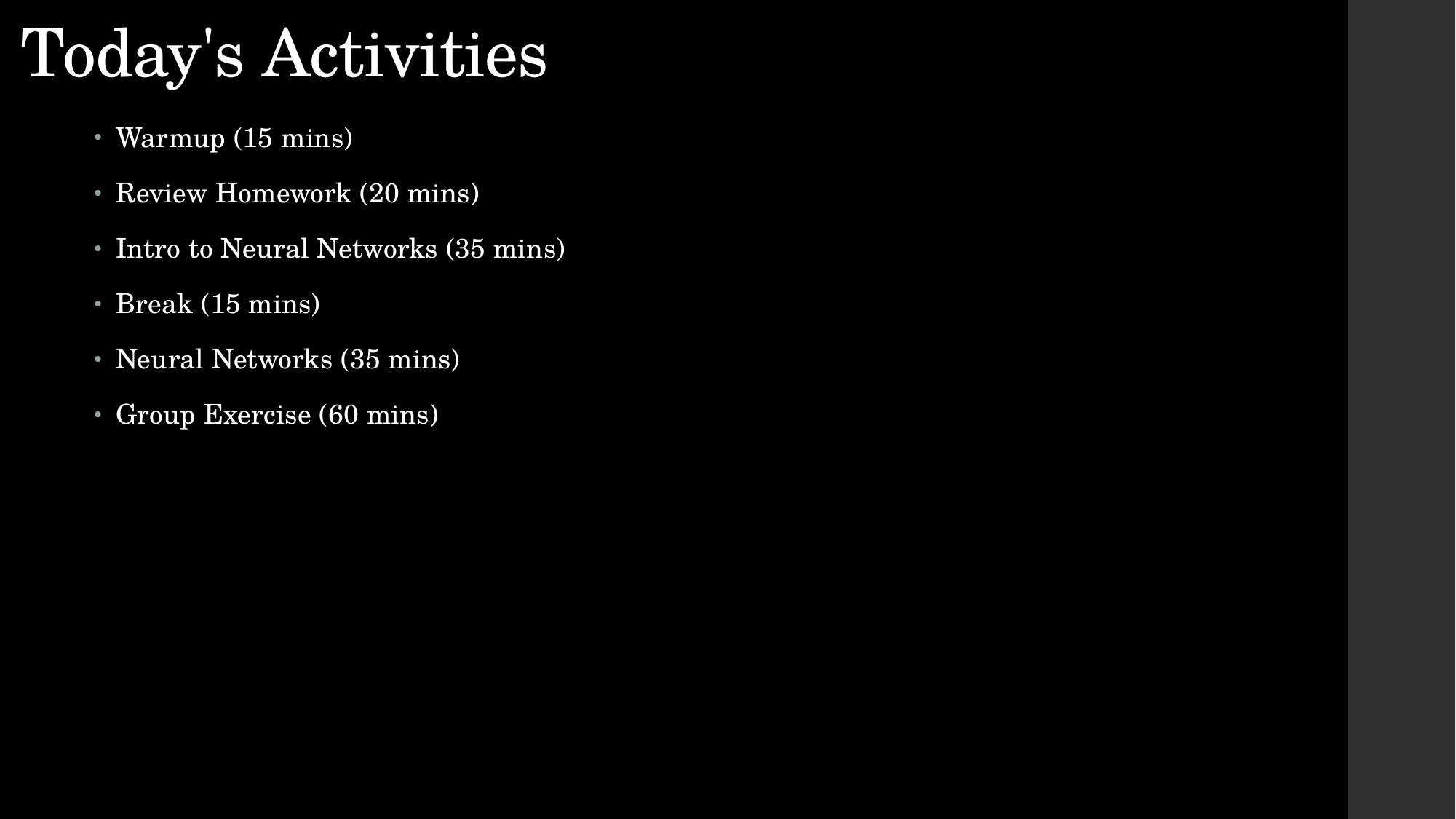

# Today's Activities
Warmup (15 mins)
Review Homework (20 mins)
Intro to Neural Networks (35 mins)
Break (15 mins)
Neural Networks (35 mins)
Group Exercise (60 mins)